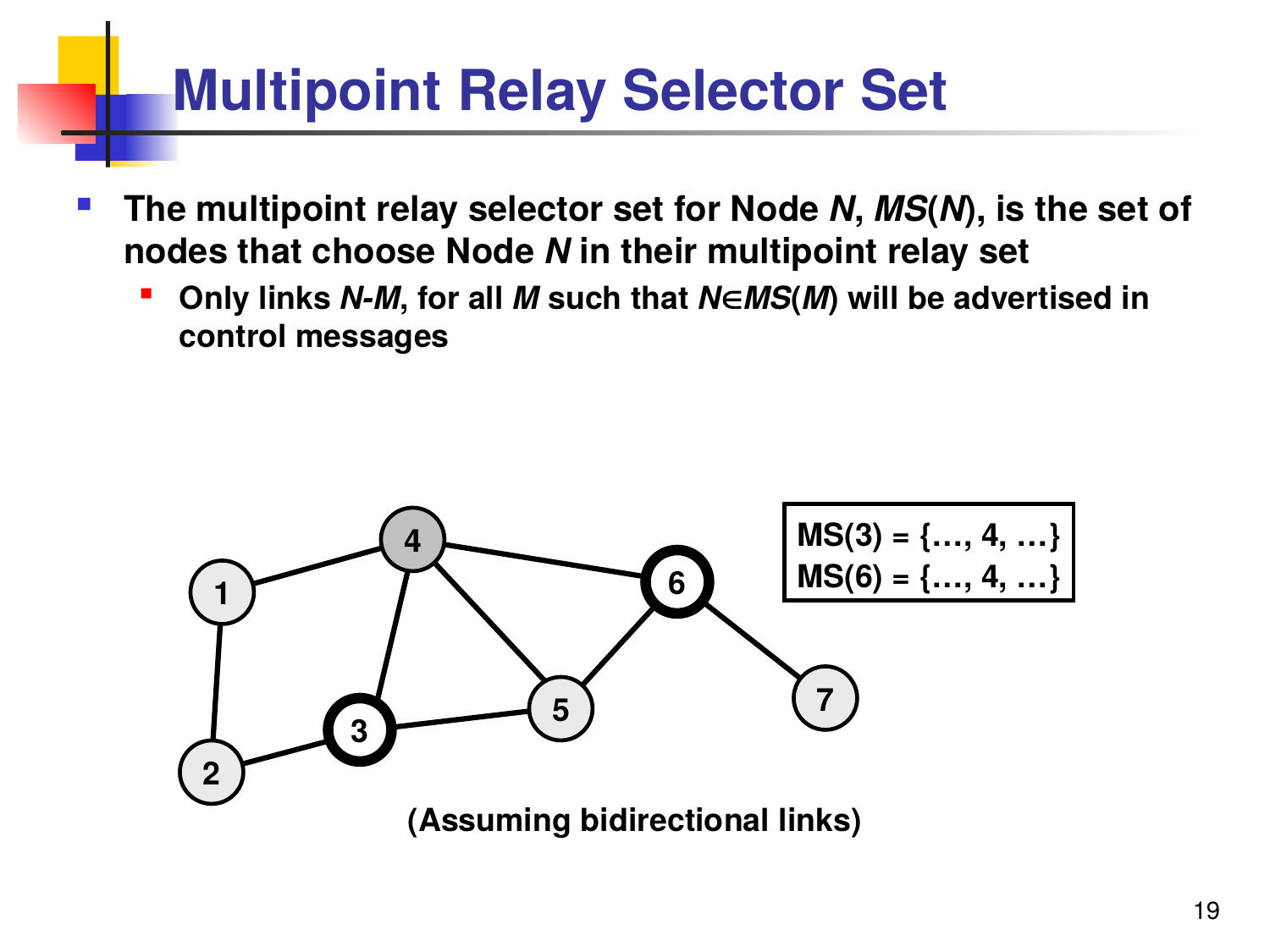

# Multipoint Relay Selector Set
The multipoint relay selector set for Node N, MS(N), is the set of nodes that choose Node N in their multipoint relay set
Only links N-M, for all M such that N∈MS(M) will be advertised in control messages
MS(3) = {…, 4, …}
MS(6) = {…, 4, …}
4

6
1

7
5
3

2
(Assuming bidirectional links)
19